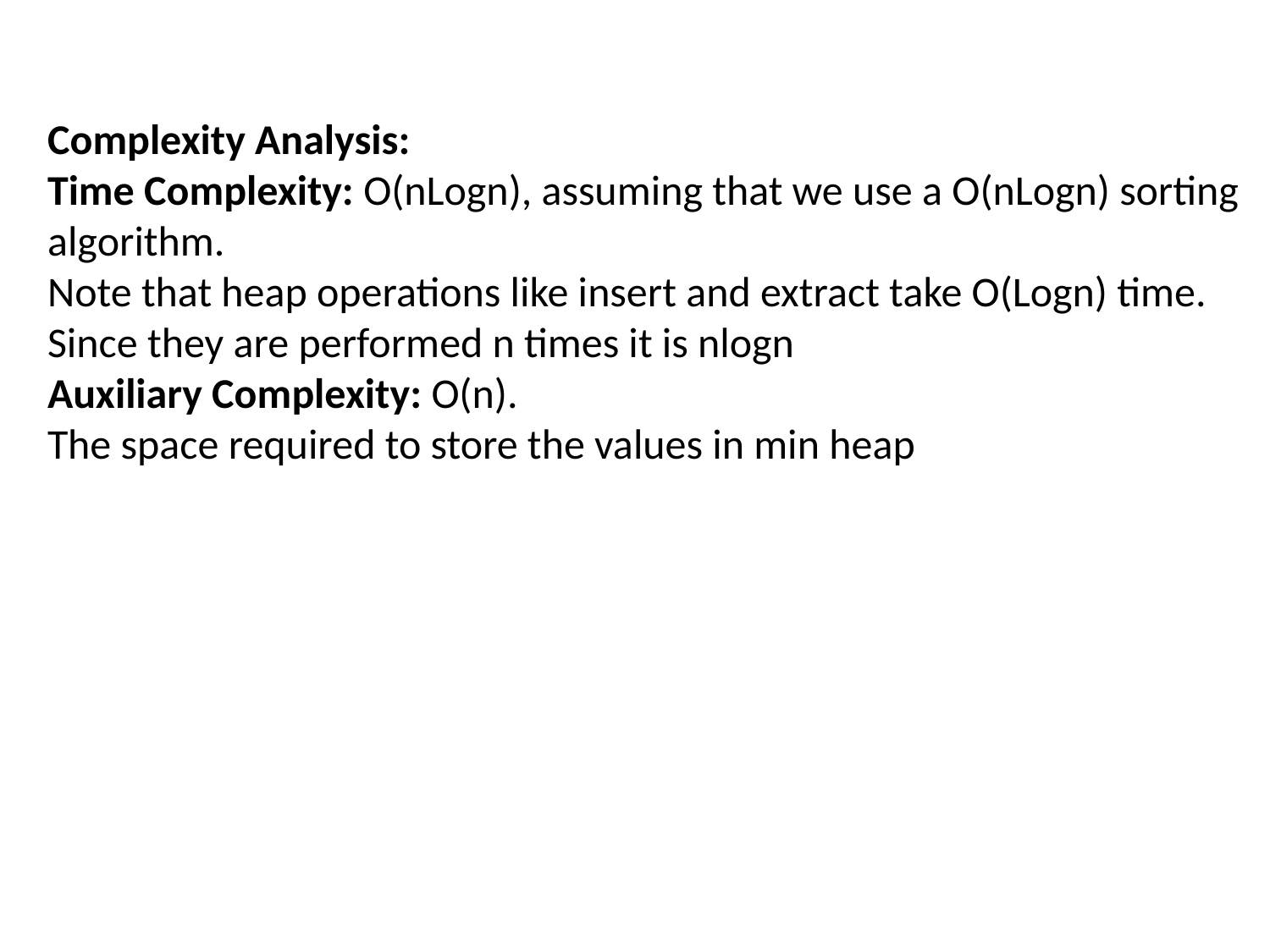

Complexity Analysis:
Time Complexity: O(nLogn), assuming that we use a O(nLogn) sorting algorithm. 
Note that heap operations like insert and extract take O(Logn) time.
Since they are performed n times it is nlogn
Auxiliary Complexity: O(n). 
The space required to store the values in min heap